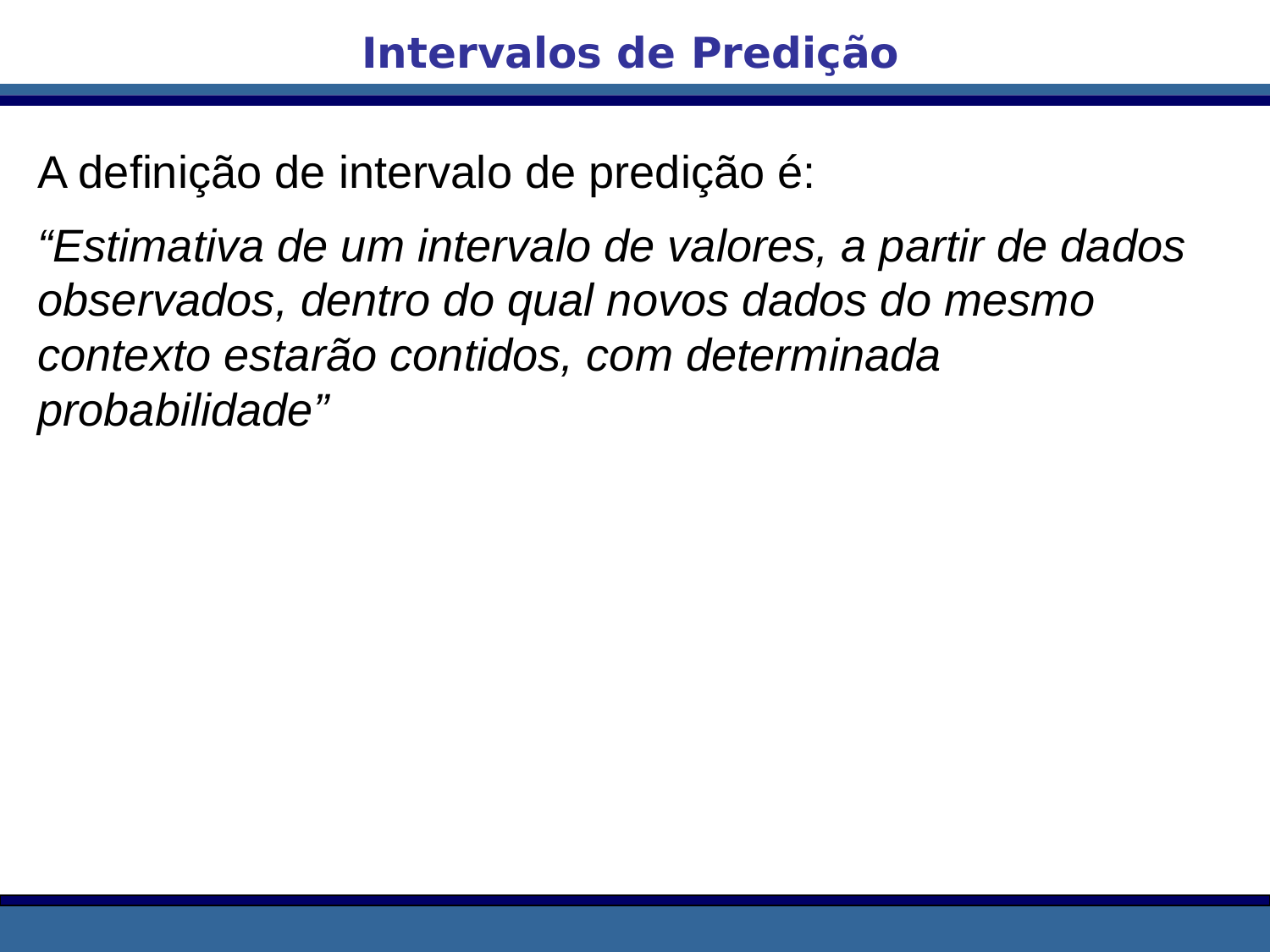

Intervalos de Predição
A definição de intervalo de predição é:
“Estimativa de um intervalo de valores, a partir de dados observados, dentro do qual novos dados do mesmo contexto estarão contidos, com determinada probabilidade”